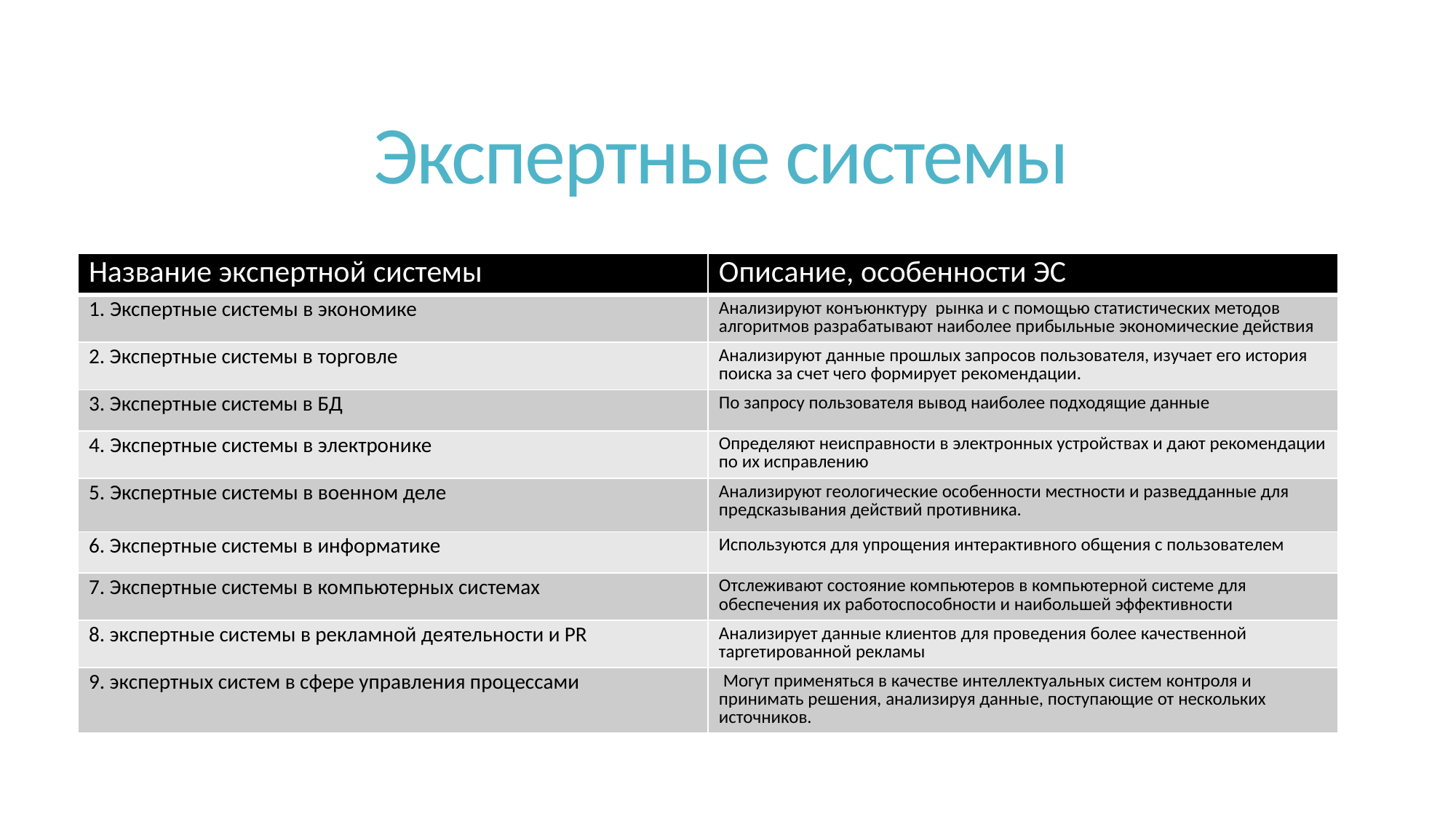

# Экспертные системы
| Название экспертной системы | Описание, особенности ЭС |
| --- | --- |
| 1. Экспертные системы в экономике | Анализируют конъюнктуру рынка и с помощью статистических методов алгоритмов разрабатывают наиболее прибыльные экономические действия |
| 2. Экспертные системы в торговле | Анализируют данные прошлых запросов пользователя, изучает его история поиска за счет чего формирует рекомендации. |
| 3. Экспертные системы в БД | По запросу пользователя вывод наиболее подходящие данные |
| 4. Экспертные системы в электронике | Определяют неисправности в электронных устройствах и дают рекомендации по их исправлению |
| 5. Экспертные системы в военном деле | Анализируют геологические особенности местности и разведданные для предсказывания действий противника. |
| 6. Экспертные системы в информатике | Используются для упрощения интерактивного общения с пользователем |
| 7. Экспертные системы в компьютерных системах | Отслеживают состояние компьютеров в компьютерной системе для обеспечения их работоспособности и наибольшей эффективности |
| 8. экспертные системы в рекламной деятельности и PR | Анализирует данные клиентов для проведения более качественной таргетированной рекламы |
| 9. экспертных систем в сфере управления процессами | Могут применяться в качестве интеллектуальных систем контроля и принимать решения, анализируя данные, поступающие от нескольких источников. |